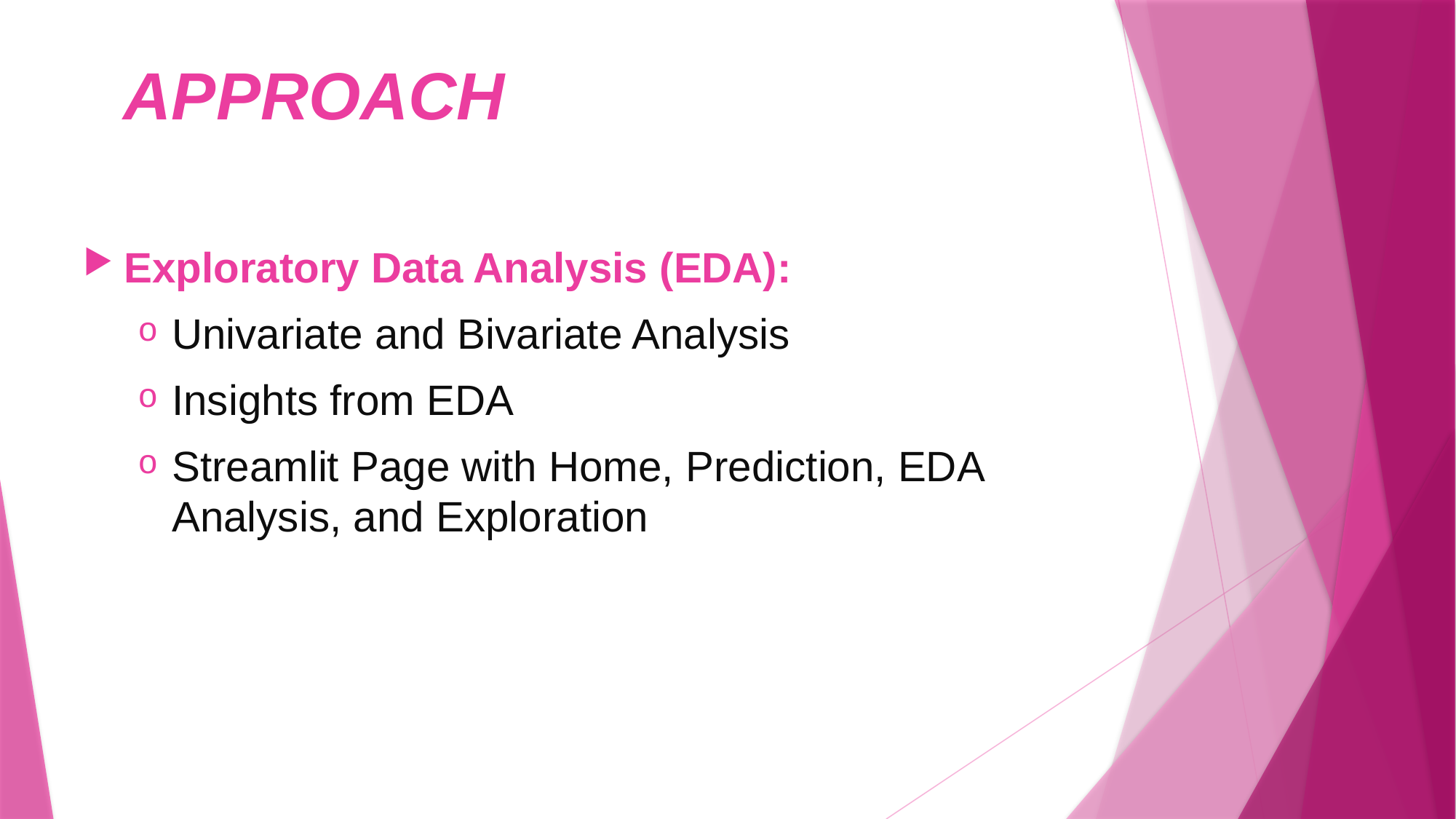

# APPROACH
Exploratory Data Analysis (EDA):
Univariate and Bivariate Analysis
Insights from EDA
Streamlit Page with Home, Prediction, EDA Analysis, and Exploration